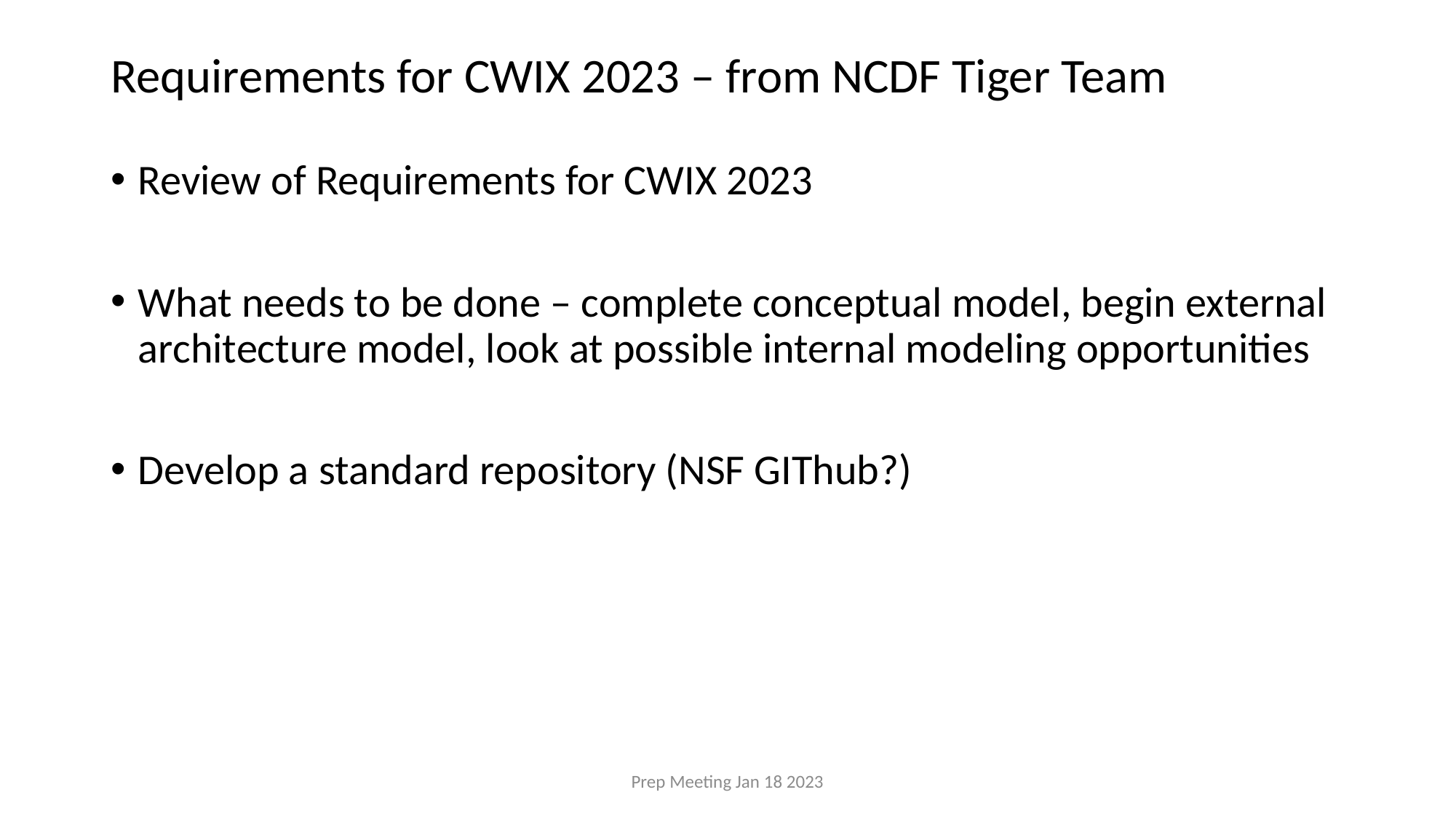

# Requirements for CWIX 2023 – from NCDF Tiger Team
Review of Requirements for CWIX 2023

What needs to be done – complete conceptual model, begin external architecture model, look at possible internal modeling opportunities

Develop a standard repository (NSF GIThub?)

Prep Meeting Jan 18 2023